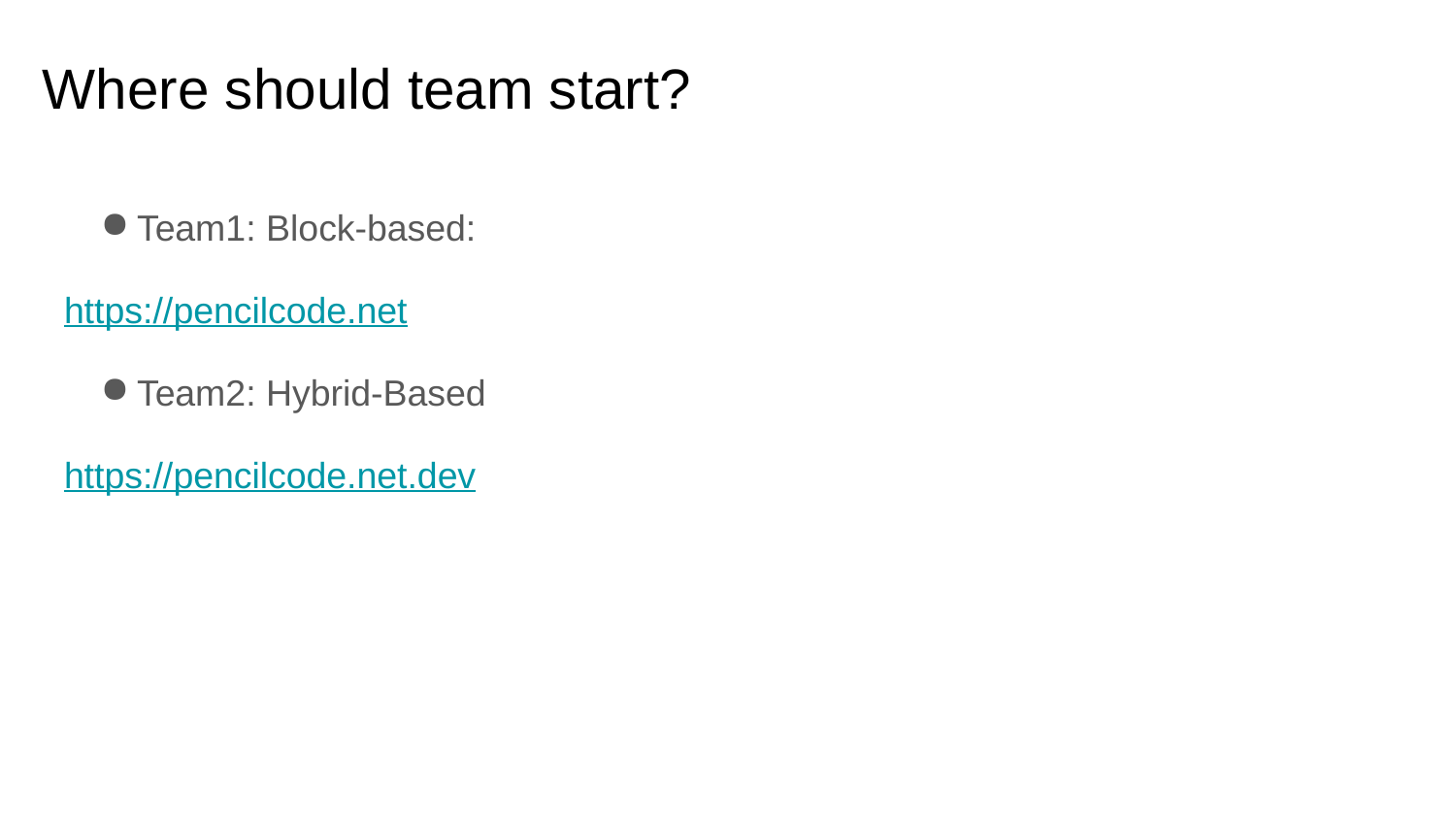

# Where should team start?
Team1: Block-based:
https://pencilcode.net
Team2: Hybrid-Based
https://pencilcode.net.dev